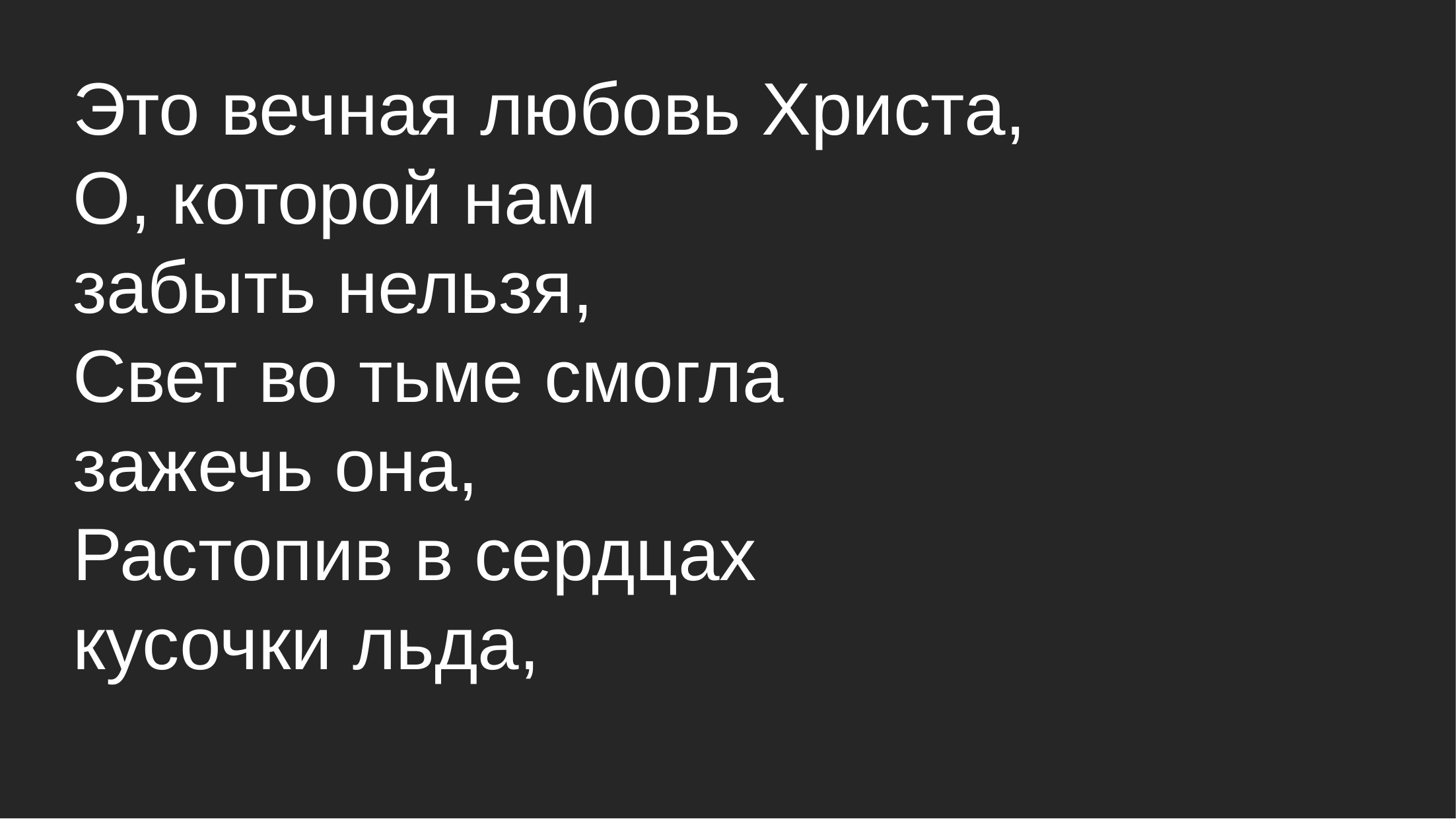

Это вечная любовь Христа,
О, которой нам
забыть нельзя,
Свет во тьме смогла
зажечь она,
Растопив в сердцах
кусочки льда,